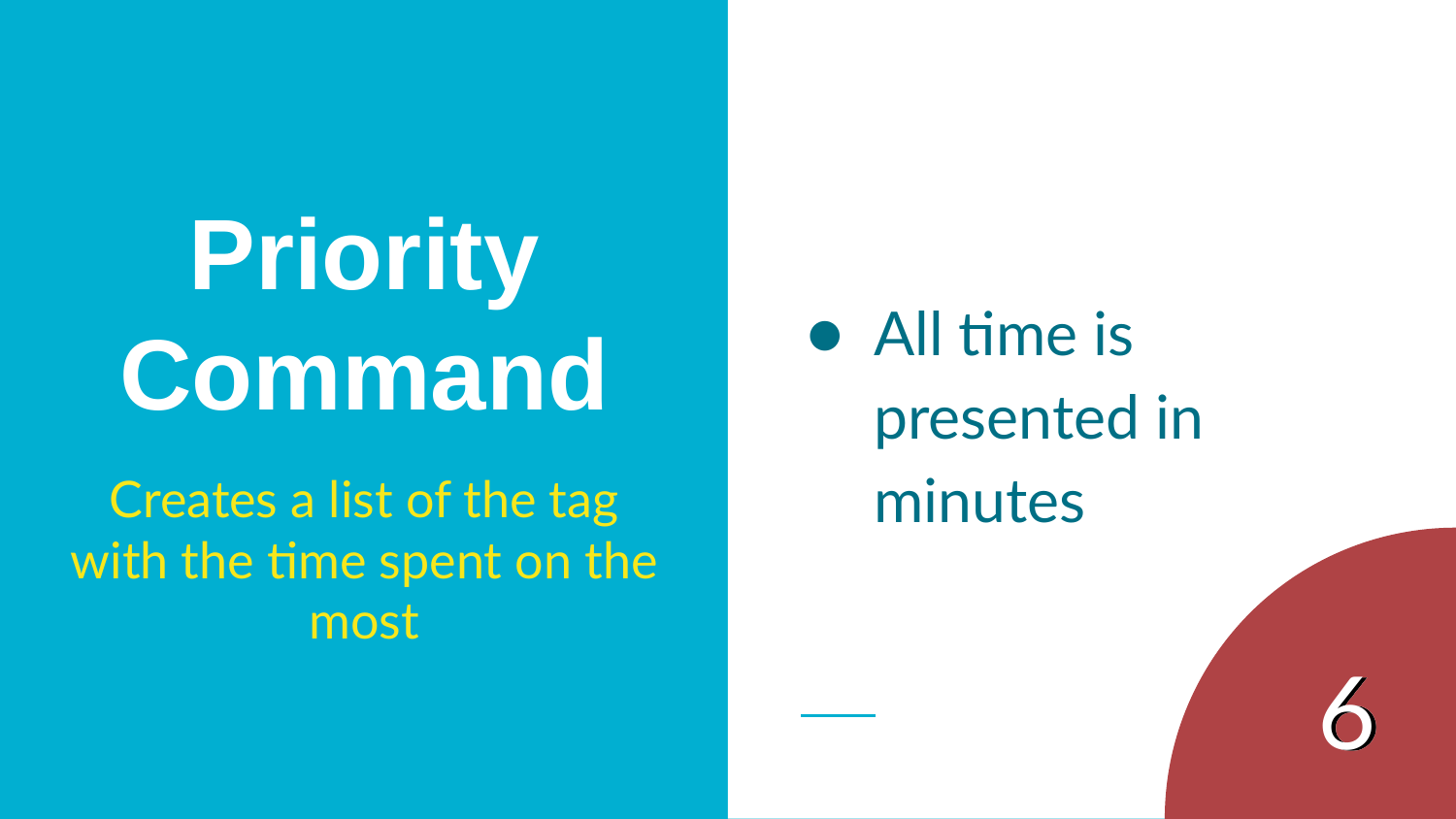

All time is presented in minutes
# Priority Command
Creates a list of the tag with the time spent on the most

6